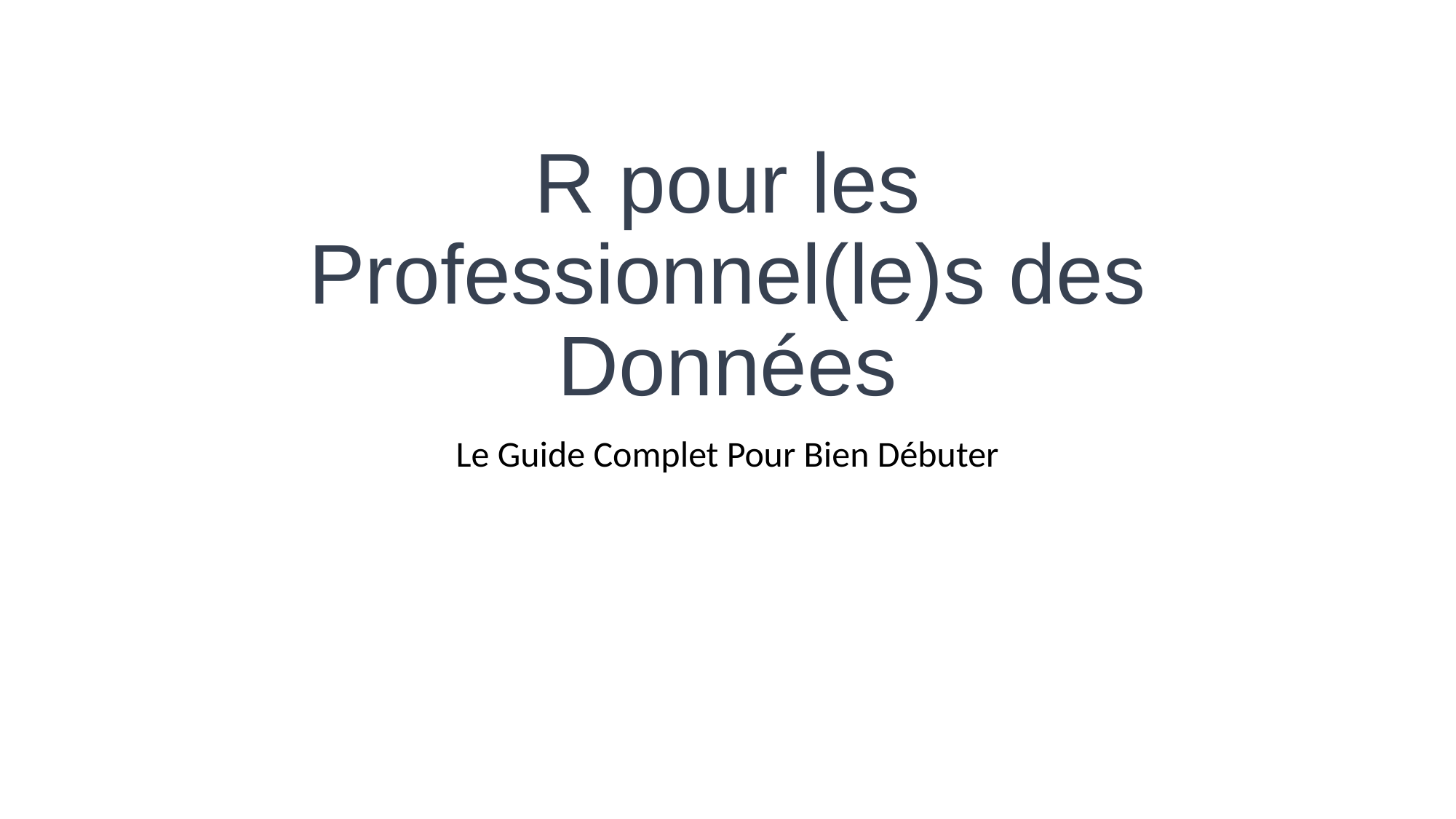

# R pour les Professionnel(le)s des Données
Le Guide Complet Pour Bien Débuter